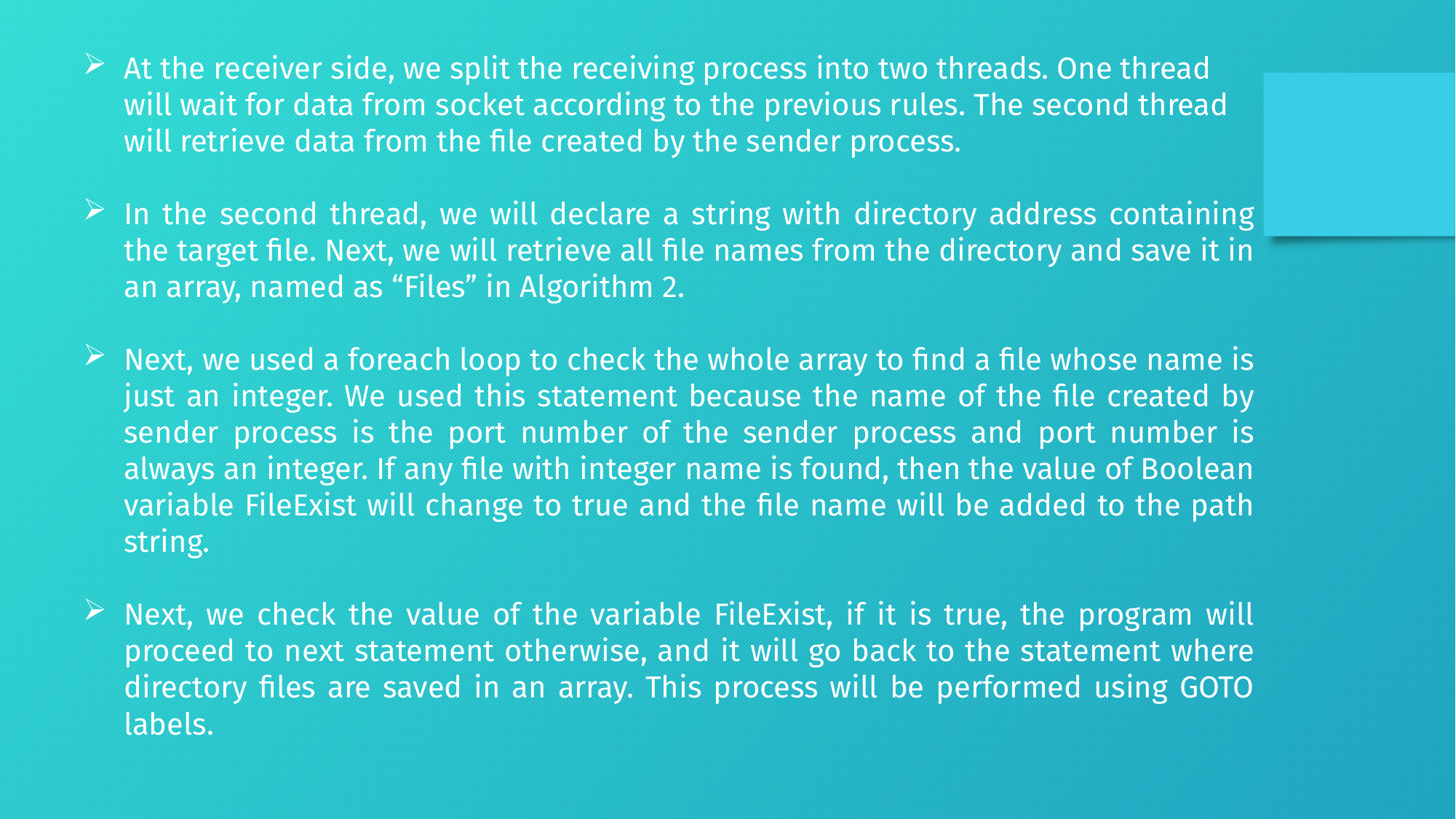

At the receiver side, we split the receiving process into two threads. One thread will wait for data from socket according to the previous rules. The second thread will retrieve data from the file created by the sender process.

In the second thread, we will declare a string with directory address containing the target file. Next, we will retrieve all file names from the directory and save it in an array, named as “Files” in Algorithm 2.

Next, we used a foreach loop to check the whole array to find a file whose name is just an integer. We used this statement because the name of the file created by sender process is the port number of the sender process and port number is always an integer. If any file with integer name is found, then the value of Boolean variable FileExist will change to true and the file name will be added to the path string.

Next, we check the value of the variable FileExist, if it is true, the program will proceed to next statement otherwise, and it will go back to the statement where directory files are saved in an array. This process will be performed using GOTO labels.